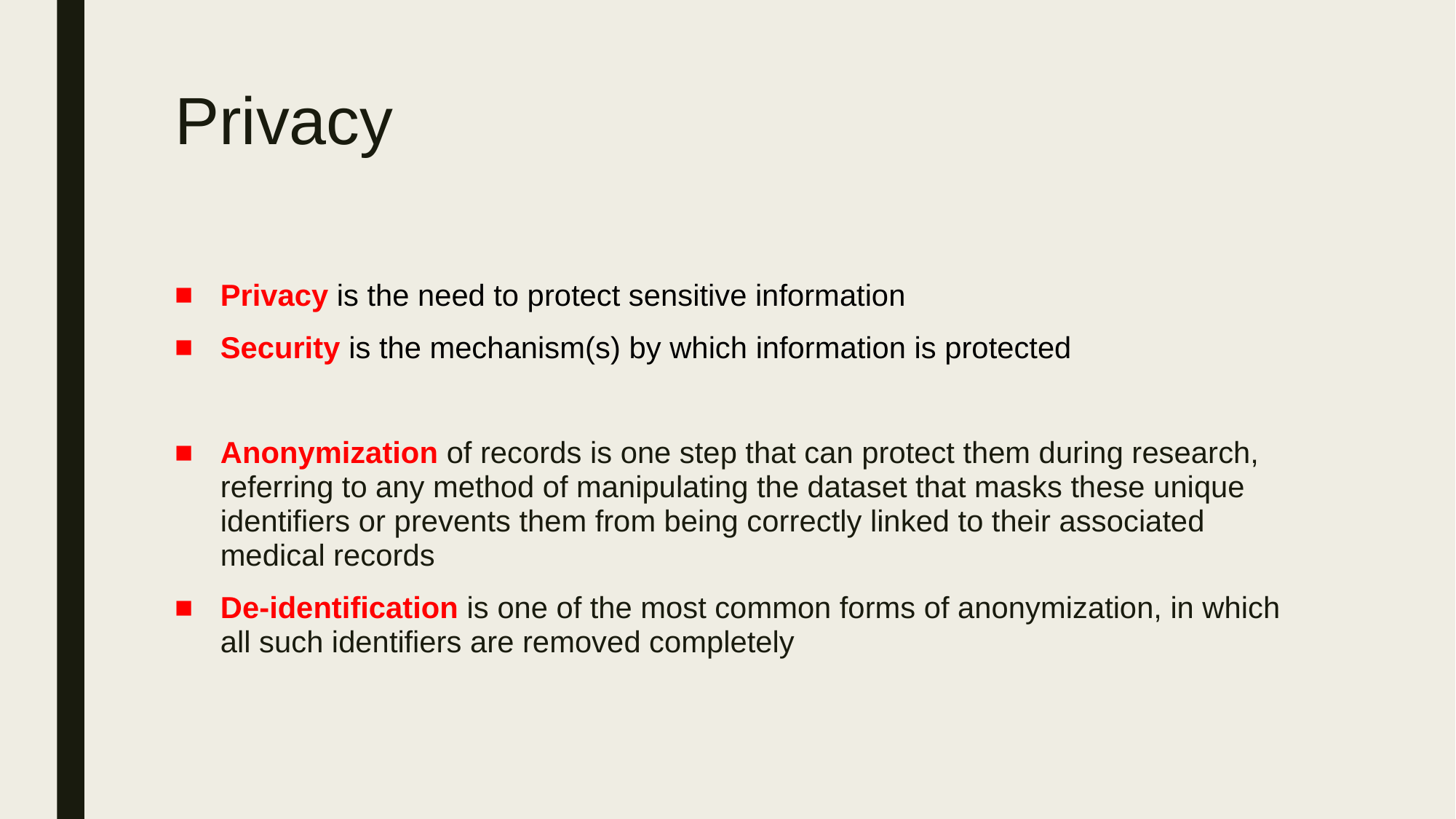

# Privacy
Privacy is the need to protect sensitive information
Security is the mechanism(s) by which information is protected

Anonymization of records is one step that can protect them during research, referring to any method of manipulating the dataset that masks these unique identifiers or prevents them from being correctly linked to their associated medical records
De-identification is one of the most common forms of anonymization, in which all such identifiers are removed completely